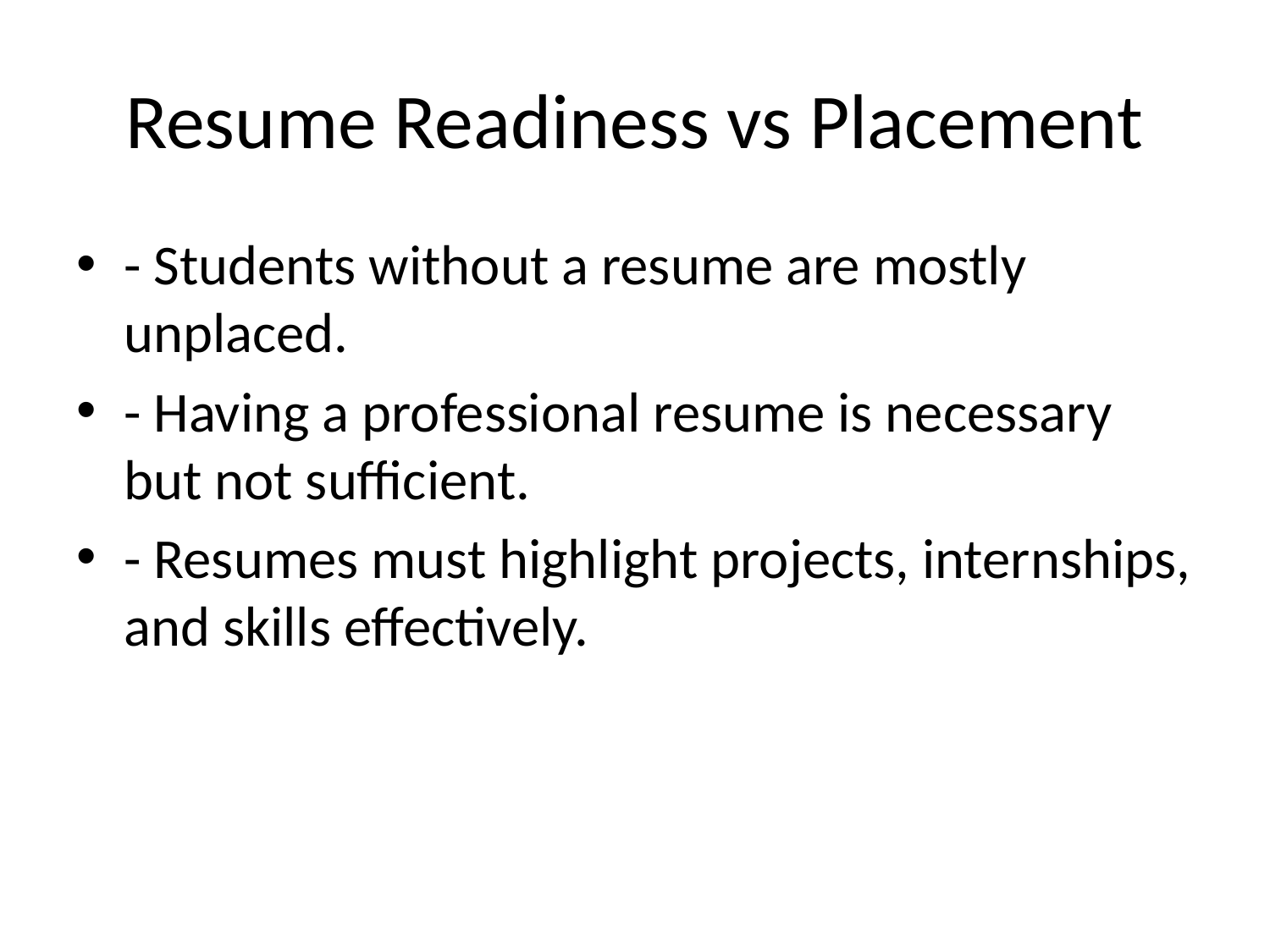

# Resume Readiness vs Placement
- Students without a resume are mostly unplaced.
- Having a professional resume is necessary but not sufficient.
- Resumes must highlight projects, internships, and skills effectively.